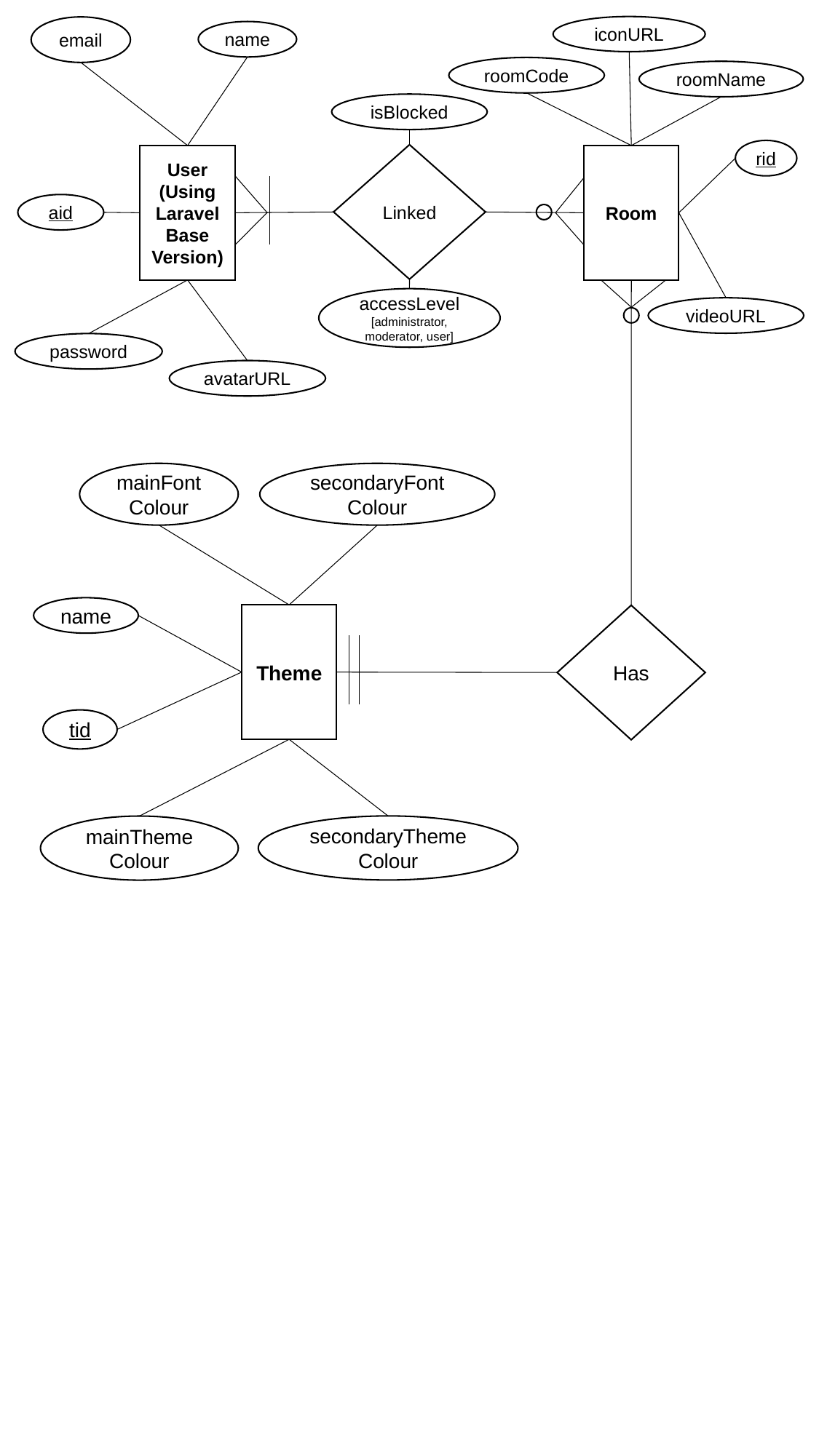

iconURL
email
name
roomCode
roomName
isBlocked
rid
Linked
User (Using Laravel Base Version)
Room
aid

accessLevel
[administrator, moderator, user]
videoURL

password
avatarURL
mainFontColour
secondaryFontColour
name
Theme
Has
tid
secondaryThemeColour
mainThemeColour